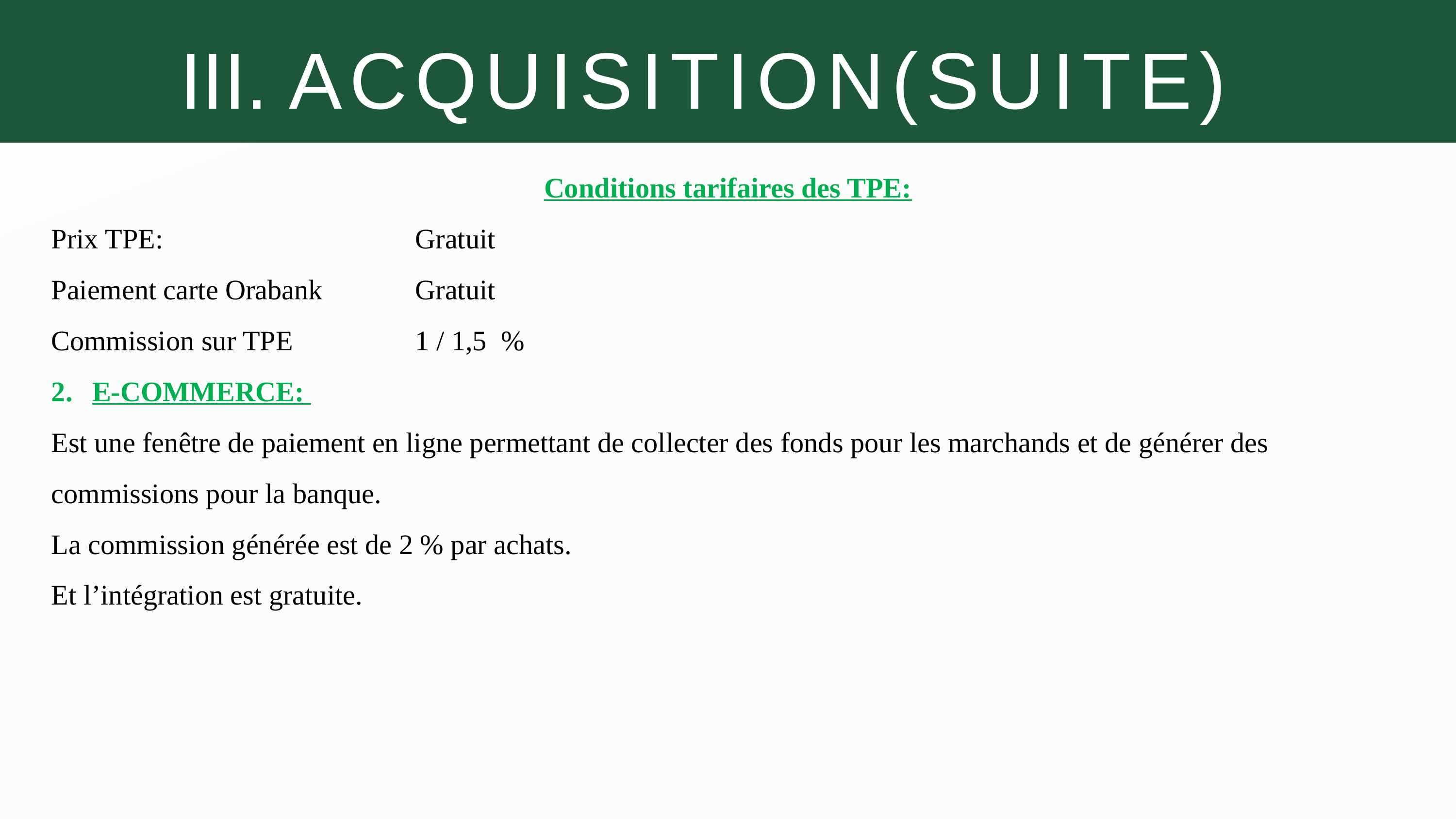

ACQUISITION(SUITE)
Conditions tarifaires des TPE:
Prix TPE:				Gratuit
Paiement carte Orabank		Gratuit
Commission sur TPE		1 / 1,5  %
E-COMMERCE:
Est une fenêtre de paiement en ligne permettant de collecter des fonds pour les marchands et de générer des commissions pour la banque.
La commission générée est de 2 % par achats.
Et l’intégration est gratuite.